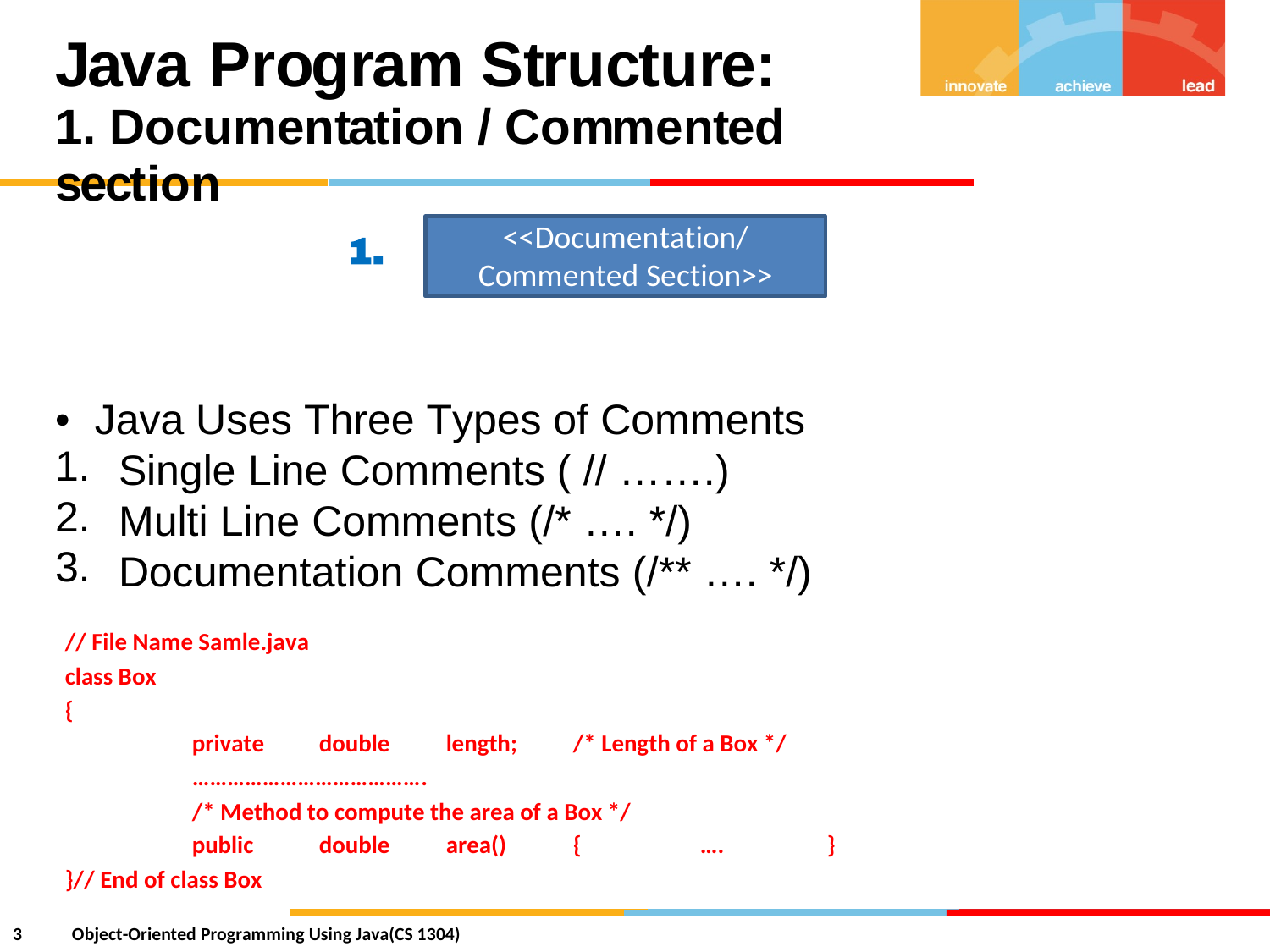

Java Program Structure:
1. Documentation / Commented section

<<Documentation/ Commented Section>>
1.
•
1.
2.
3.
Java Uses Three Types of Comments
Single Line Comments ( // …….) Multi Line Comments (/* …. */) Documentation Comments (/** …. */)
// File Name Samle.java
class Box
{
private
double
length;
/* Length of a Box */
………………………………….
/* Method to compute the area of a Box */
public
}// End of class Box
double
area()
{
….
}

3
Object-Oriented Programming Using Java(CS 1304)